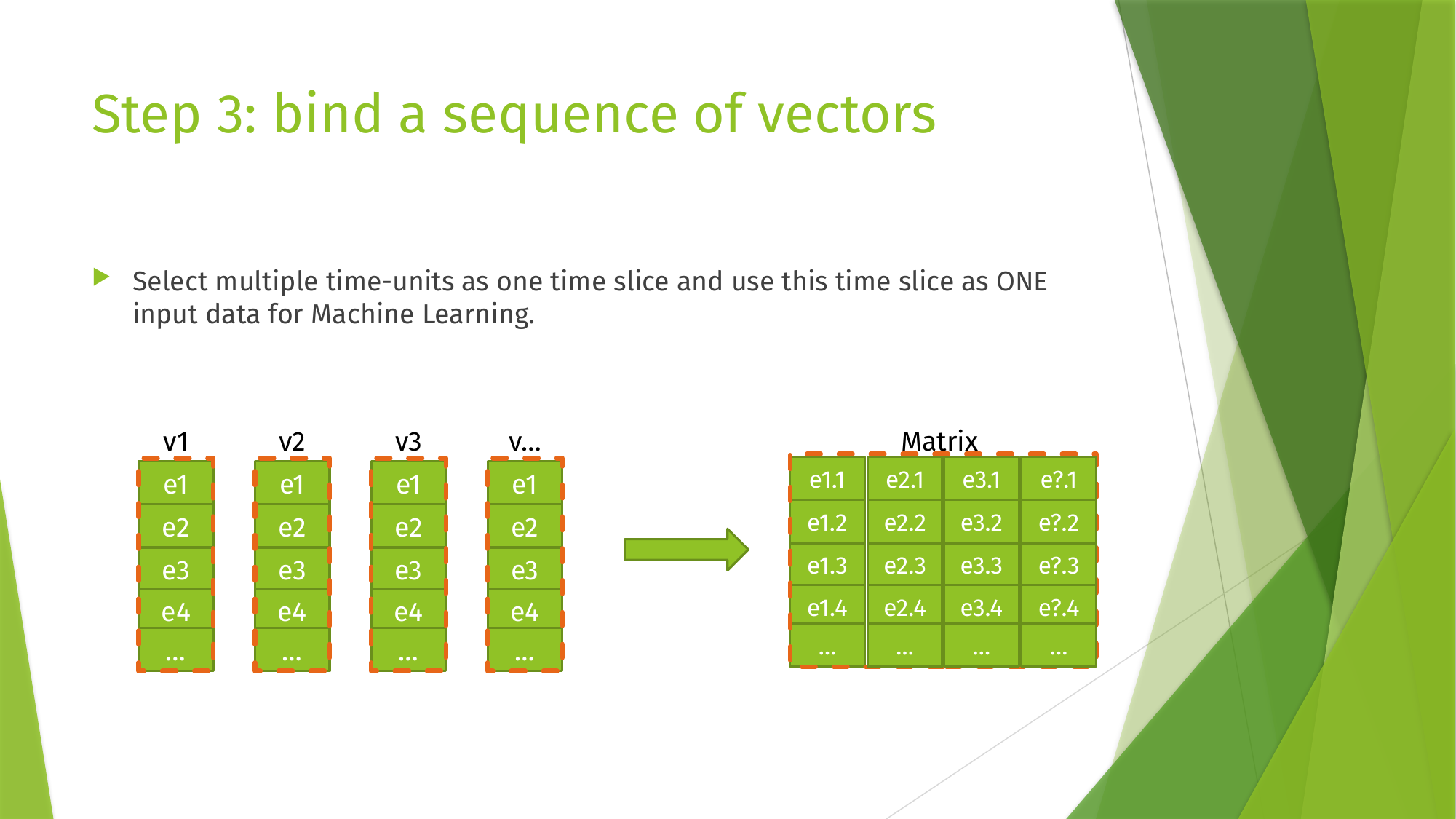

# Step 3: bind a sequence of vectors
Select multiple time-units as one time slice and use this time slice as ONE input data for Machine Learning.
v1

e1
e2
e3
e4
…
v2

e1
e2
e3
e4
…
v3

e1
e2
e3
e4
…
v…

e1
e2
e3
e4
…
Matrix

e1.1
e2.1
e3.1
e?.1
e1.2
e2.2
e3.2
e?.2

e1.3
e2.3
e3.3
e?.3
e1.4
e2.4
e3.4
e?.4
…
…
…
…